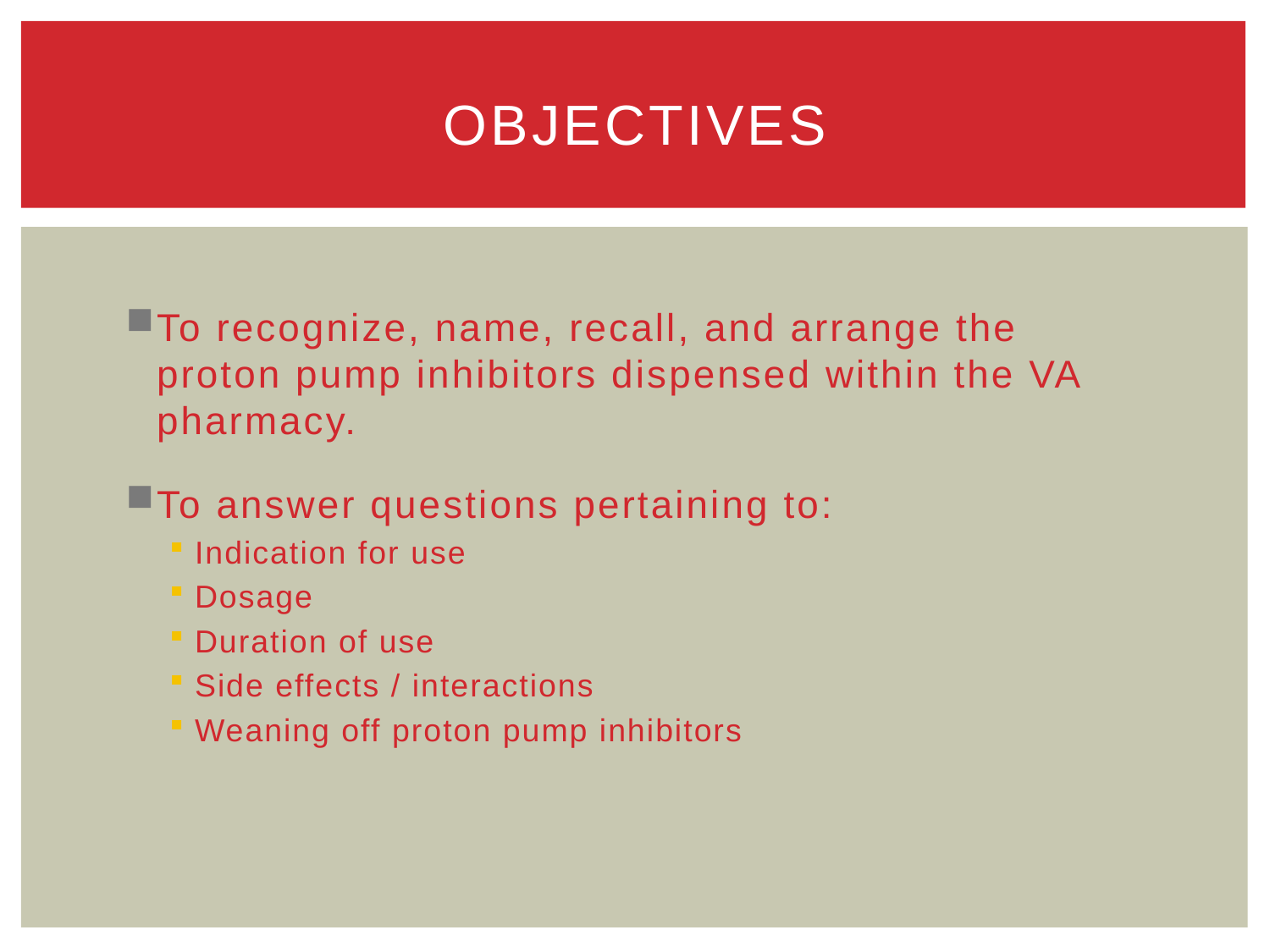

# objectives
To recognize, name, recall, and arrange the proton pump inhibitors dispensed within the VA pharmacy.

To answer questions pertaining to:
Indication for use
Dosage
Duration of use
Side effects / interactions
Weaning off proton pump inhibitors